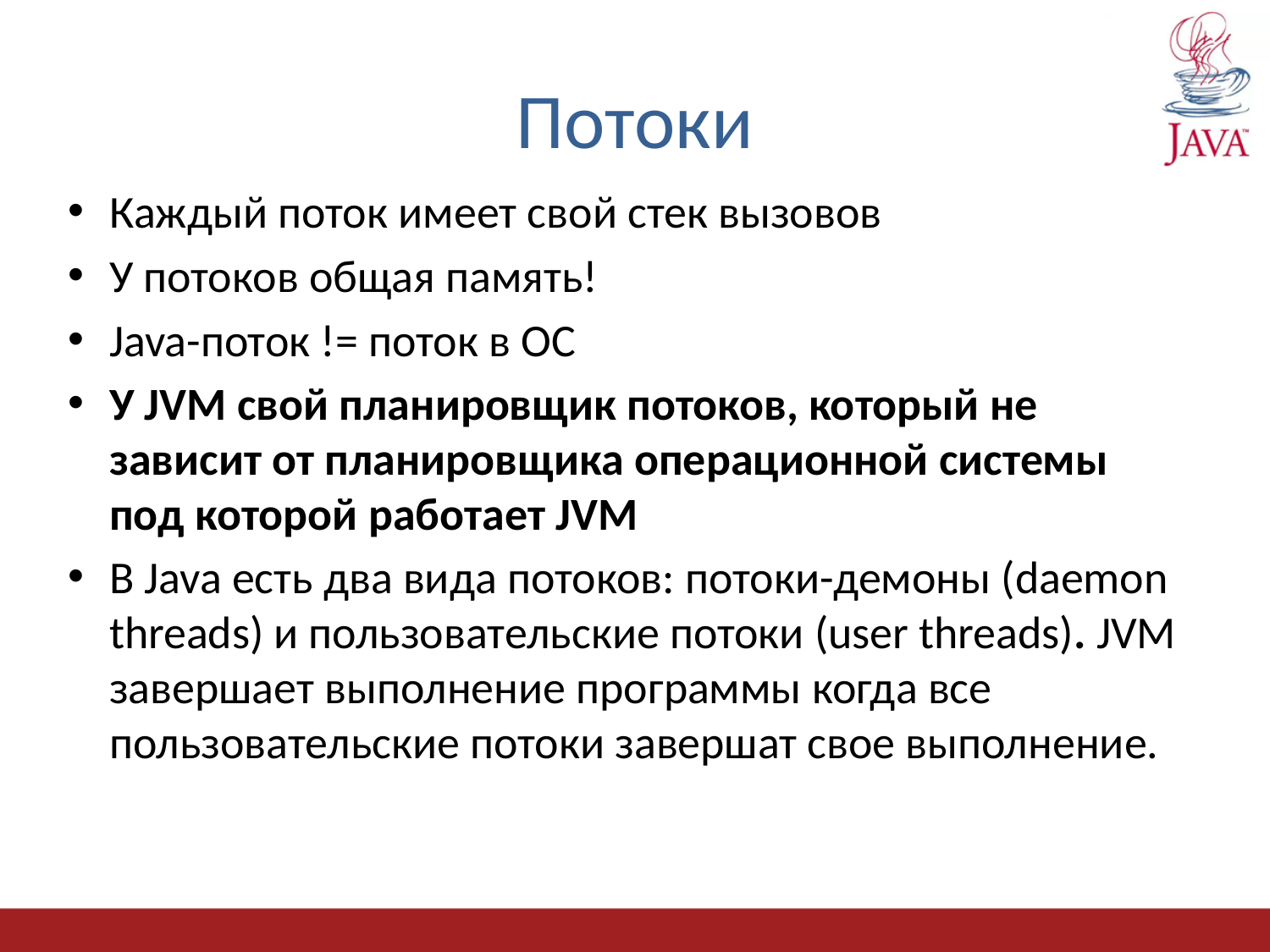

# Потоки
Каждый поток имеет свой стек вызовов
У потоков общая память!
Java-поток != поток в ОС
У JVM свой планировщик потоков, который не зависит от планировщика операционной системы под которой работает JVM
В Java есть два вида потоков: потоки-демоны (daemon threads) и пользовательские потоки (user threads). JVM завершает выполнение программы когда все пользовательские потоки завершат свое выполнение.